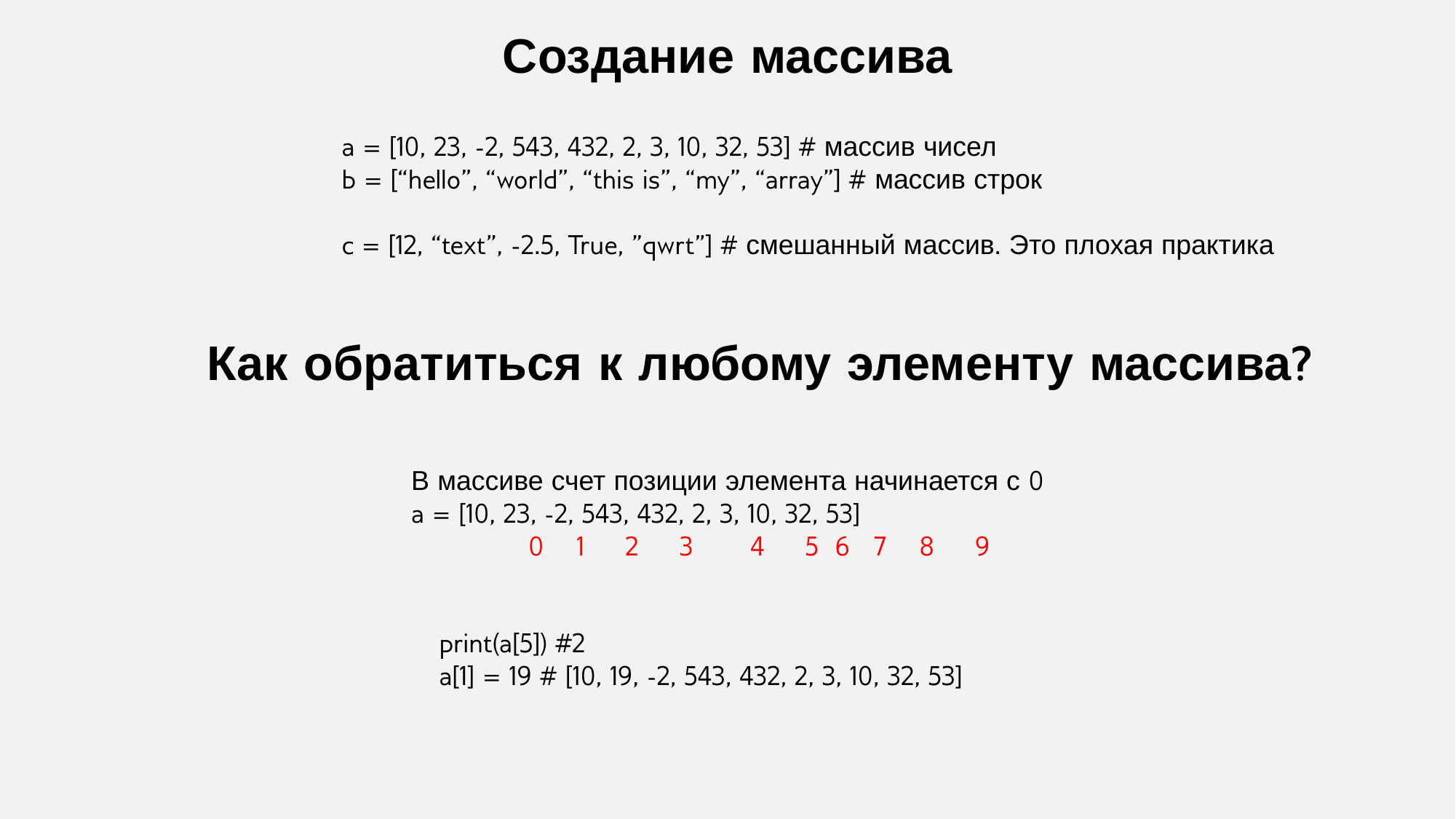

Создание массива
a = [10, 23, -2, 543, 432, 2, 3, 10, 32, 53] # массив чисел
b = [“hello”, “world”, “this is”, “my”, “array”] # массив строк

c = [12, “text”, -2.5, True, ”qwrt”] # смешанный массив. Это плохая практика
Как обратиться к любому элементу массива?
В массиве счет позиции элемента начинается с 0
a = [10, 23, -2, 543, 432, 2, 3, 10, 32, 53]
	 0    1     2     3       4     5  6   7    8     9
print(a[5]) #2
a[1] = 19 # [10, 19, -2, 543, 432, 2, 3, 10, 32, 53]